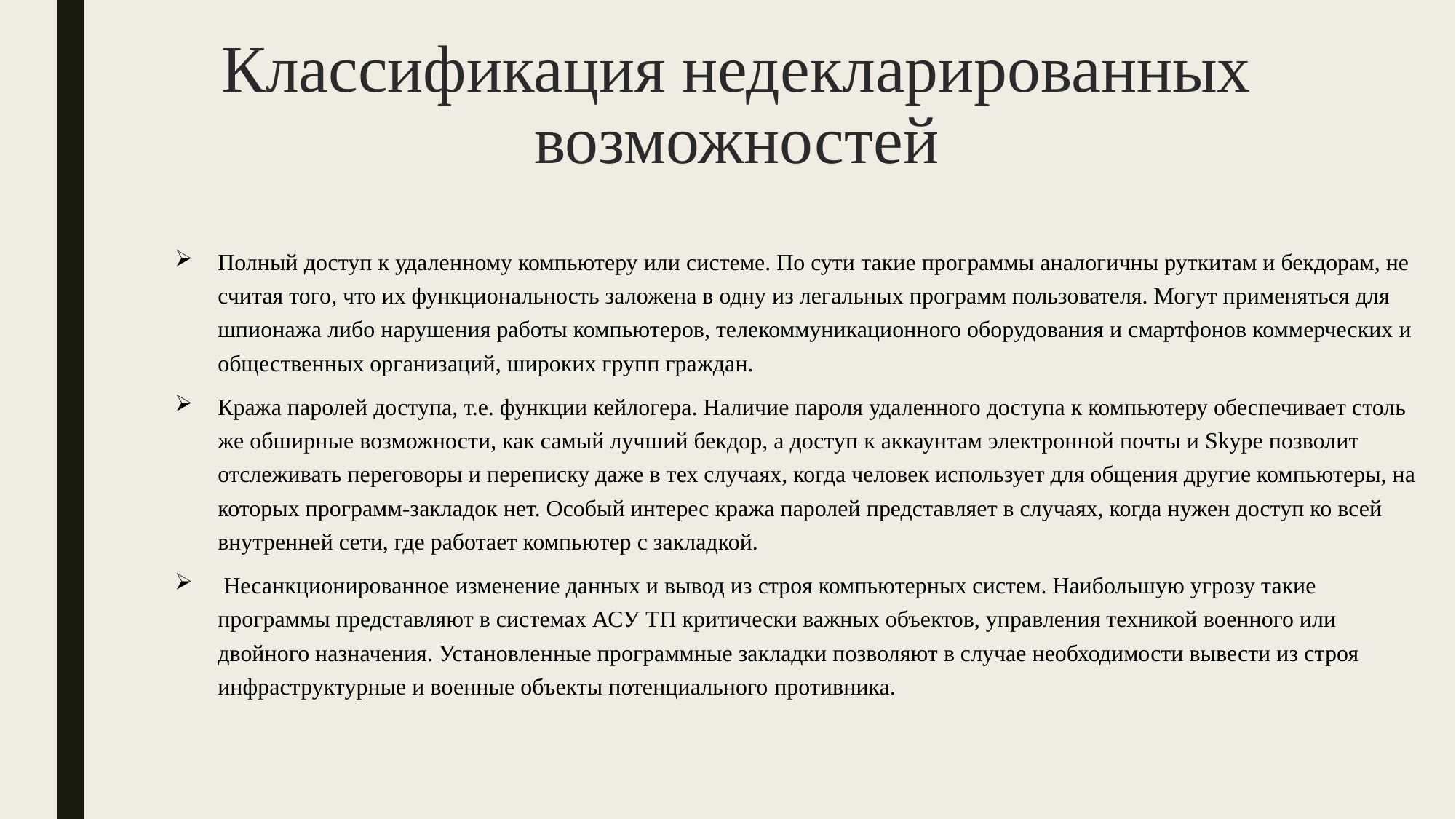

# Классификация недекларированных возможностей
Полный доступ к удаленному компьютеру или системе. По сути такие программы аналогичны руткитам и бекдорам, не считая того, что их функциональность заложена в одну из легальных программ пользователя. Могут применяться для шпионажа либо нарушения работы компьютеров, телекоммуникационного оборудования и смартфонов коммерческих и общественных организаций, широких групп граждан.
Кража паролей доступа, т.е. функции кейлогера. Наличие пароля удаленного доступа к компьютеру обеспечивает столь же обширные возможности, как самый лучший бекдор, а доступ к аккаунтам электронной почты и Skype позволит отслеживать переговоры и переписку даже в тех случаях, когда человек использует для общения другие компьютеры, на которых программ-закладок нет. Особый интерес кража паролей представляет в случаях, когда нужен доступ ко всей внутренней сети, где работает компьютер с закладкой.
 Несанкционированное изменение данных и вывод из строя компьютерных систем. Наибольшую угрозу такие программы представляют в системах АСУ ТП критически важных объектов, управления техникой военного или двойного назначения. Установленные программные закладки позволяют в случае необходимости вывести из строя инфраструктурные и военные объекты потенциального противника.